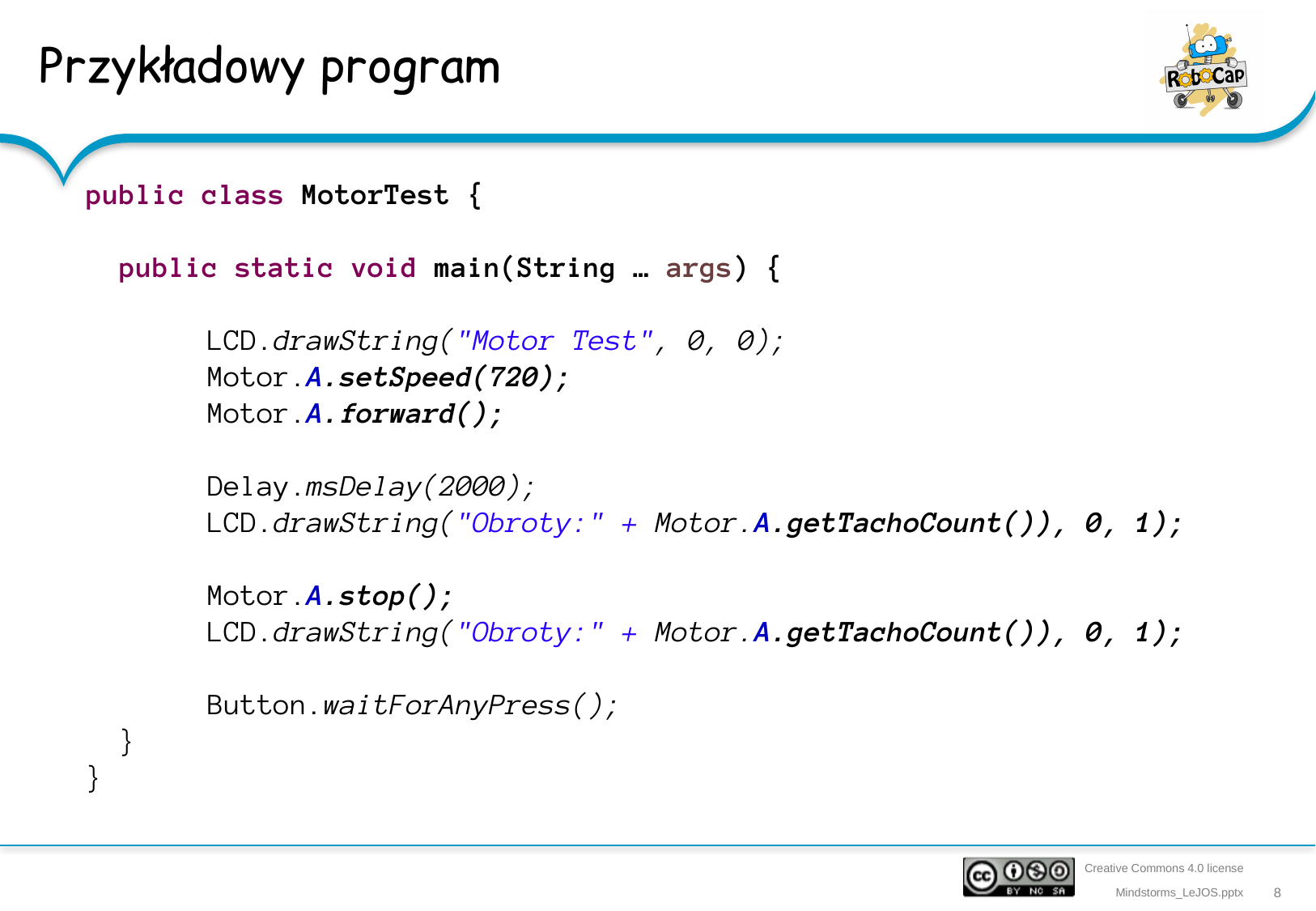

# Przykładowy program
public class MotorTest {

  public static void main(String … args) {

	LCD.drawString("Motor Test", 0, 0);
	Motor.A.setSpeed(720);
	Motor.A.forward();

	Delay.msDelay(2000);
	LCD.drawString("Obroty:" + Motor.A.getTachoCount()), 0, 1);

	Motor.A.stop();
	LCD.drawString("Obroty:" + Motor.A.getTachoCount()), 0, 1);

	Button.waitForAnyPress();
  }
}

Creative Commons 4.0 license
Mindstorms_LeJOS.pptx
8